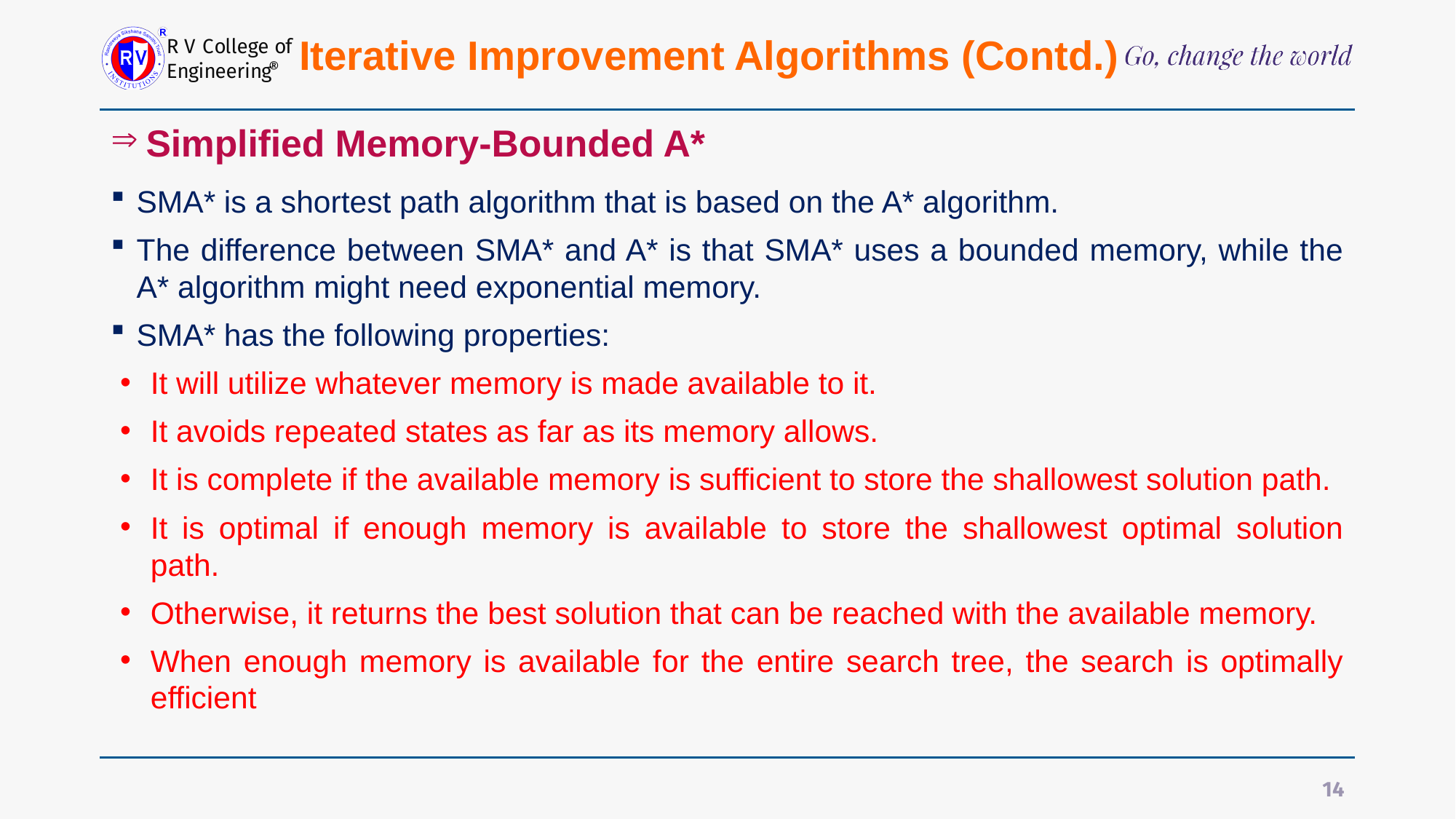

# Iterative Improvement Algorithms (Contd.)
 Simplified Memory-Bounded A*
SMA* is a shortest path algorithm that is based on the A* algorithm.
The difference between SMA* and A* is that SMA* uses a bounded memory, while the A* algorithm might need exponential memory.
SMA* has the following properties:
It will utilize whatever memory is made available to it.
It avoids repeated states as far as its memory allows.
It is complete if the available memory is sufficient to store the shallowest solution path.
It is optimal if enough memory is available to store the shallowest optimal solution path.
Otherwise, it returns the best solution that can be reached with the available memory.
When enough memory is available for the entire search tree, the search is optimally efficient
14